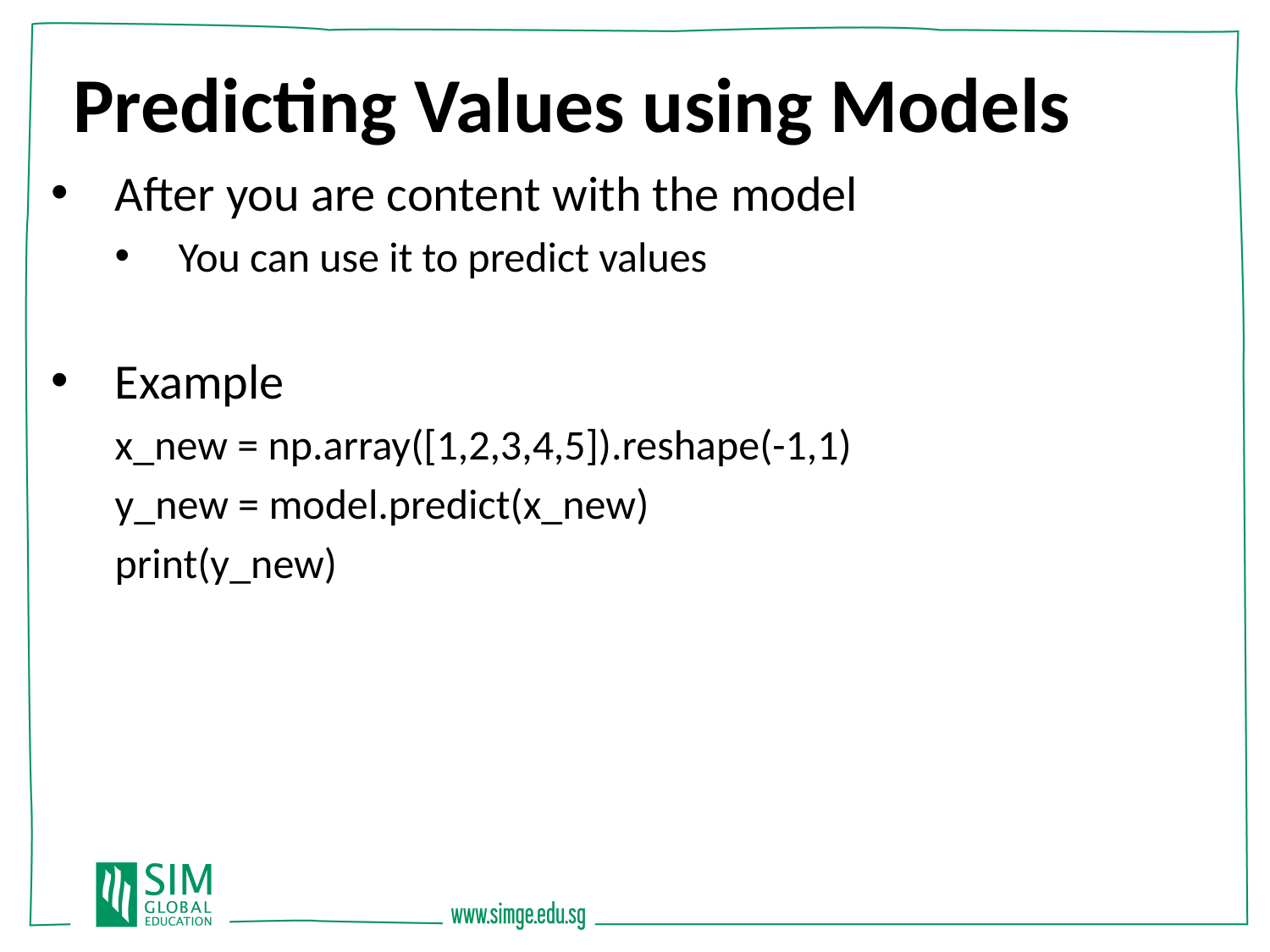

Predicting Values using Models
After you are content with the model
You can use it to predict values

Example
x_new = np.array([1,2,3,4,5]).reshape(-1,1)
y_new = model.predict(x_new)
print(y_new)